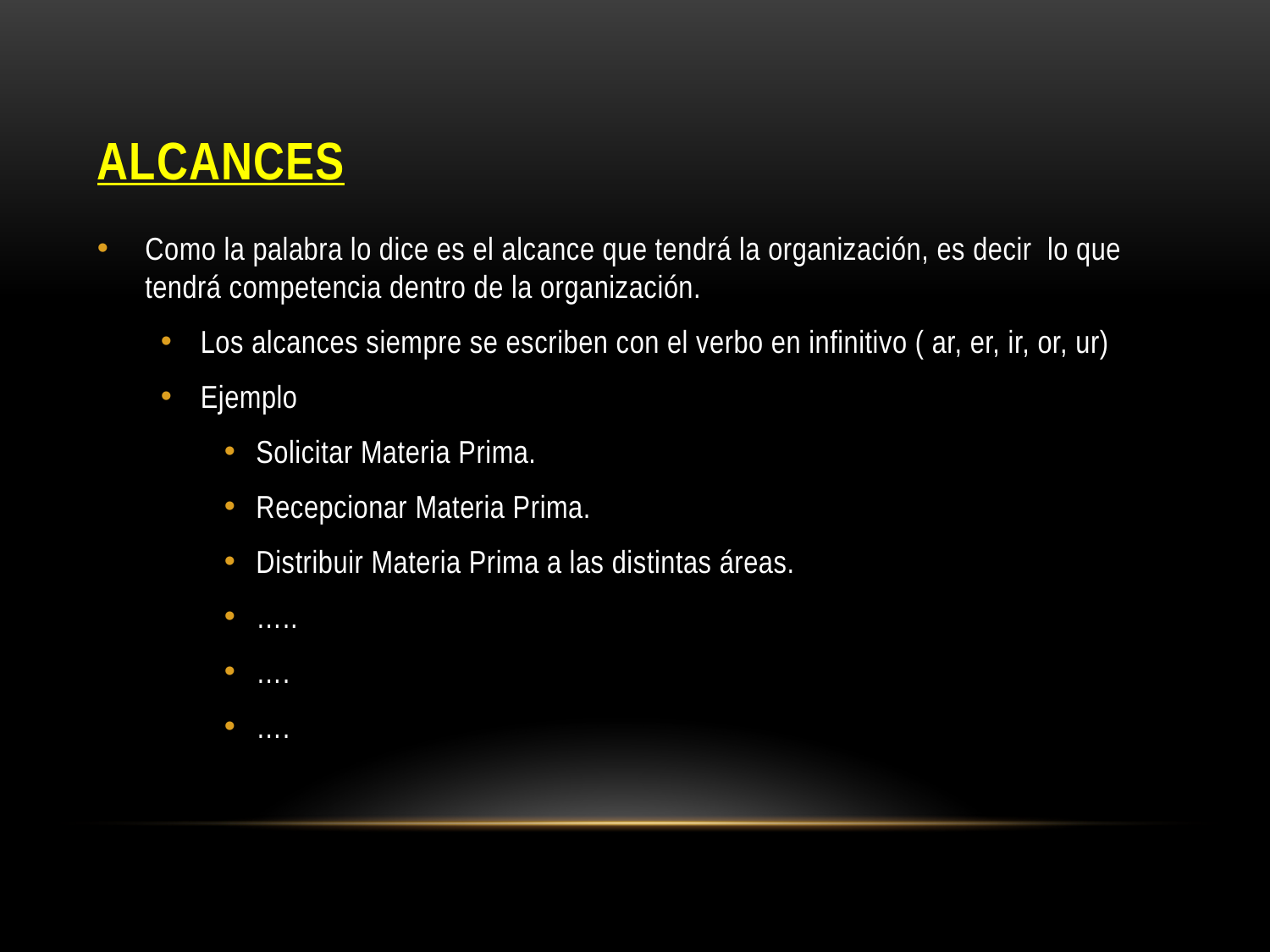

# Alcances
Como la palabra lo dice es el alcance que tendrá la organización, es decir  lo que tendrá competencia dentro de la organización.
Los alcances siempre se escriben con el verbo en infinitivo ( ar, er, ir, or, ur)
Ejemplo
Solicitar Materia Prima.
Recepcionar Materia Prima.
Distribuir Materia Prima a las distintas áreas.
…..
….
….